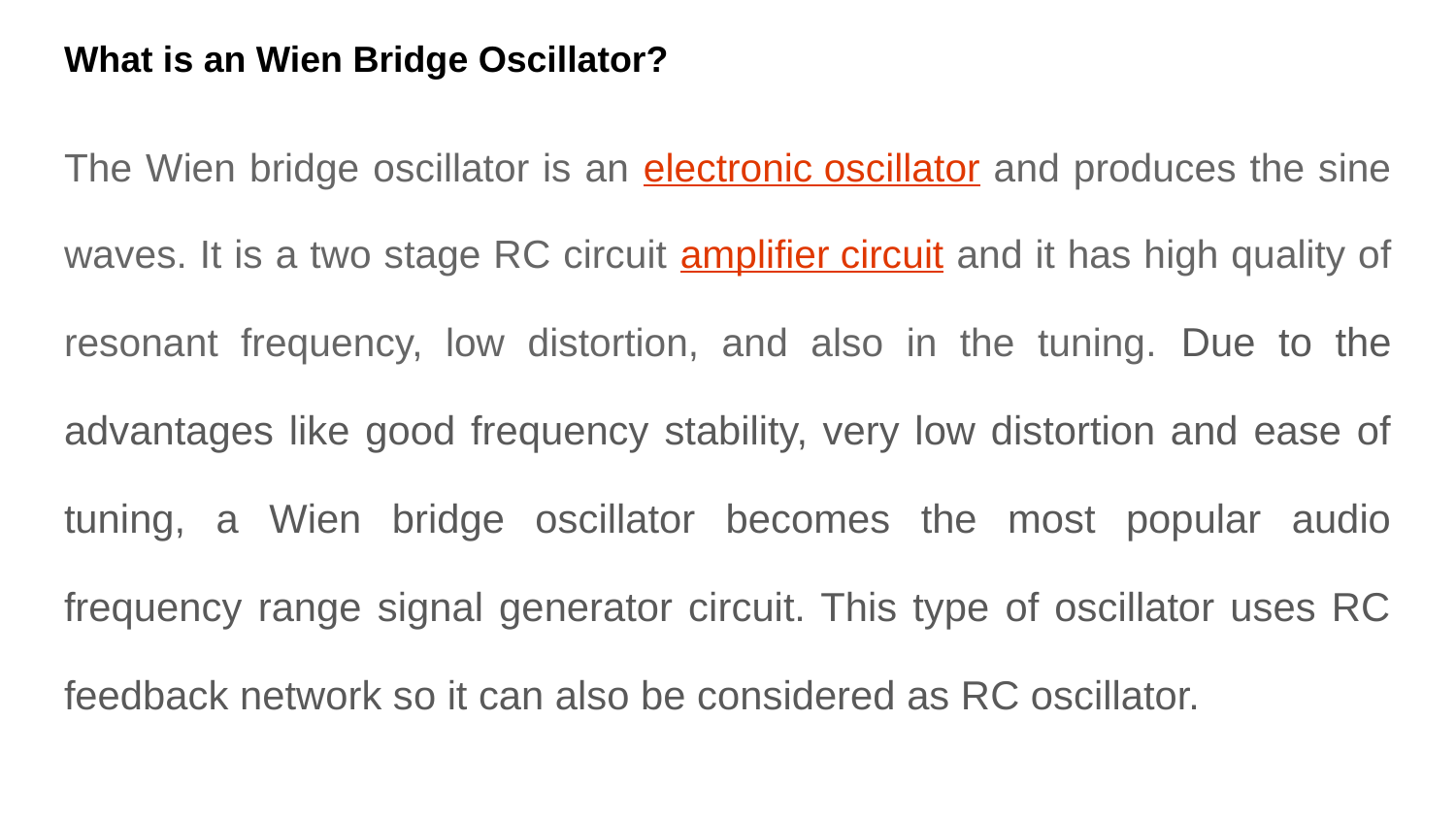

What is an Wien Bridge Oscillator?
The Wien bridge oscillator is an electronic oscillator and produces the sine waves. It is a two stage RC circuit amplifier circuit and it has high quality of resonant frequency, low distortion, and also in the tuning. Due to the advantages like good frequency stability, very low distortion and ease of tuning, a Wien bridge oscillator becomes the most popular audio frequency range signal generator circuit. This type of oscillator uses RC feedback network so it can also be considered as RC oscillator.